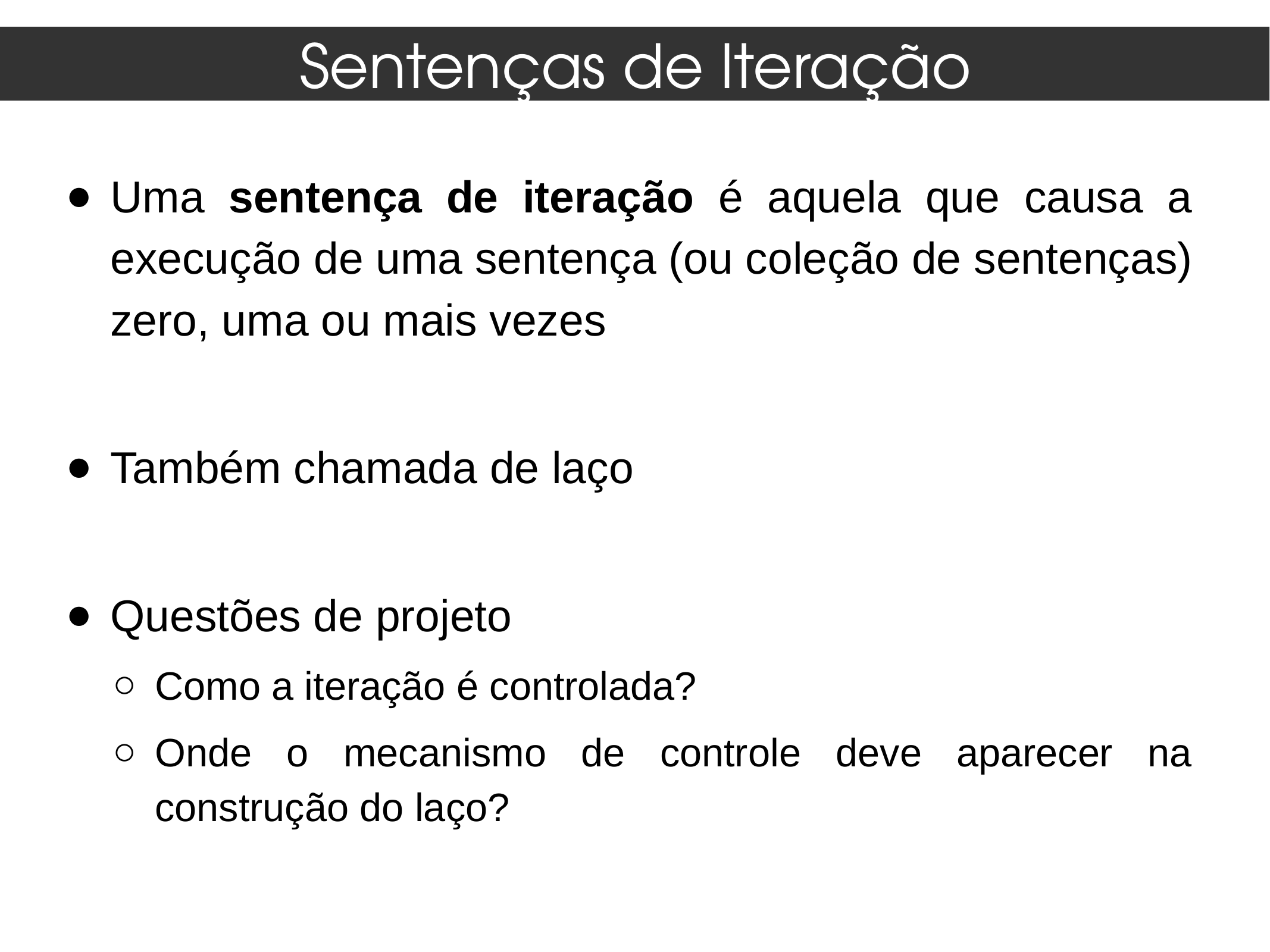

Sentenças de Iteração
Uma sentença de iteração é aquela que causa a execução de uma sentença (ou coleção de sentenças) zero, uma ou mais vezes

Também chamada de laço

Questões de projeto
Como a iteração é controlada?
Onde o mecanismo de controle deve aparecer na construção do laço?